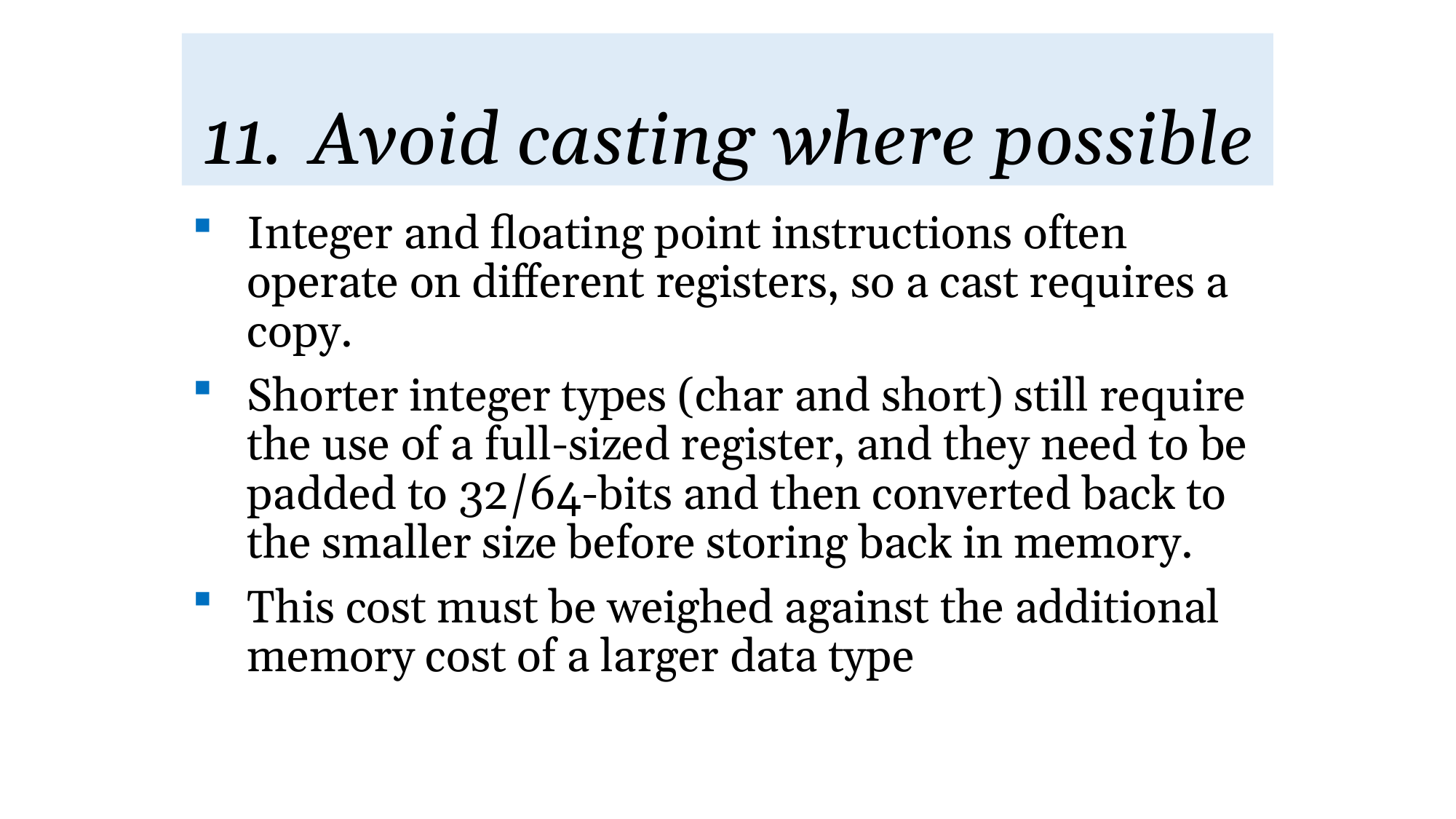

# Avoid casting where possible
Integer and floating point instructions often operate on different registers, so a cast requires a copy.
Shorter integer types (char and short) still require the use of a full-sized register, and they need to be padded to 32/64-bits and then converted back to the smaller size before storing back in memory.
This cost must be weighed against the additional memory cost of a larger data type